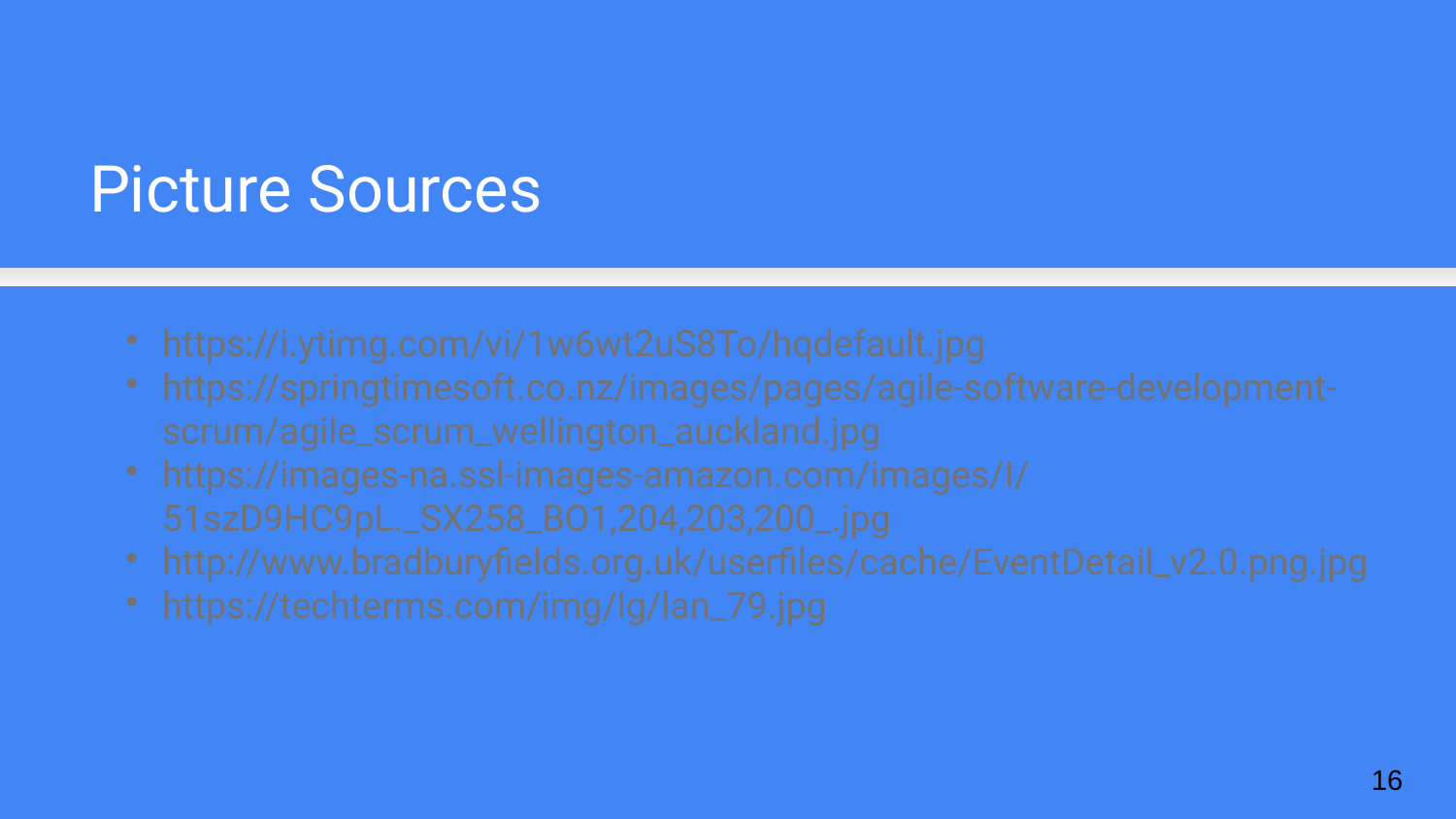

Picture Sources
https://i.ytimg.com/vi/1w6wt2uS8To/hqdefault.jpg
https://springtimesoft.co.nz/images/pages/agile-software-development-scrum/agile_scrum_wellington_auckland.jpg
https://images-na.ssl-images-amazon.com/images/I/51szD9HC9pL._SX258_BO1,204,203,200_.jpg
http://www.bradburyfields.org.uk/userfiles/cache/EventDetail_v2.0.png.jpg
https://techterms.com/img/lg/lan_79.jpg
16